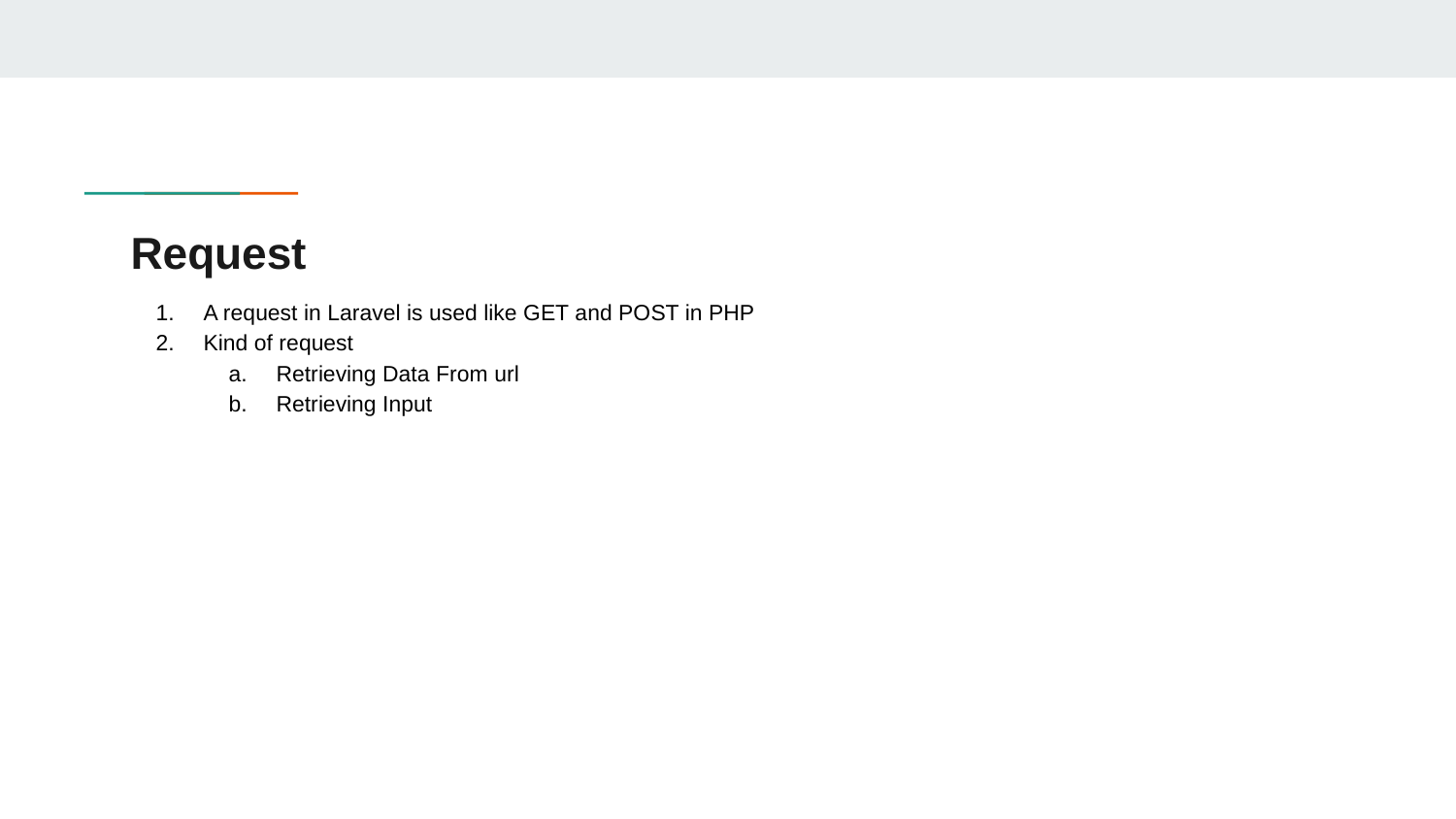

# Request
A request in Laravel is used like GET and POST in PHP
Kind of request
Retrieving Data From url
Retrieving Input